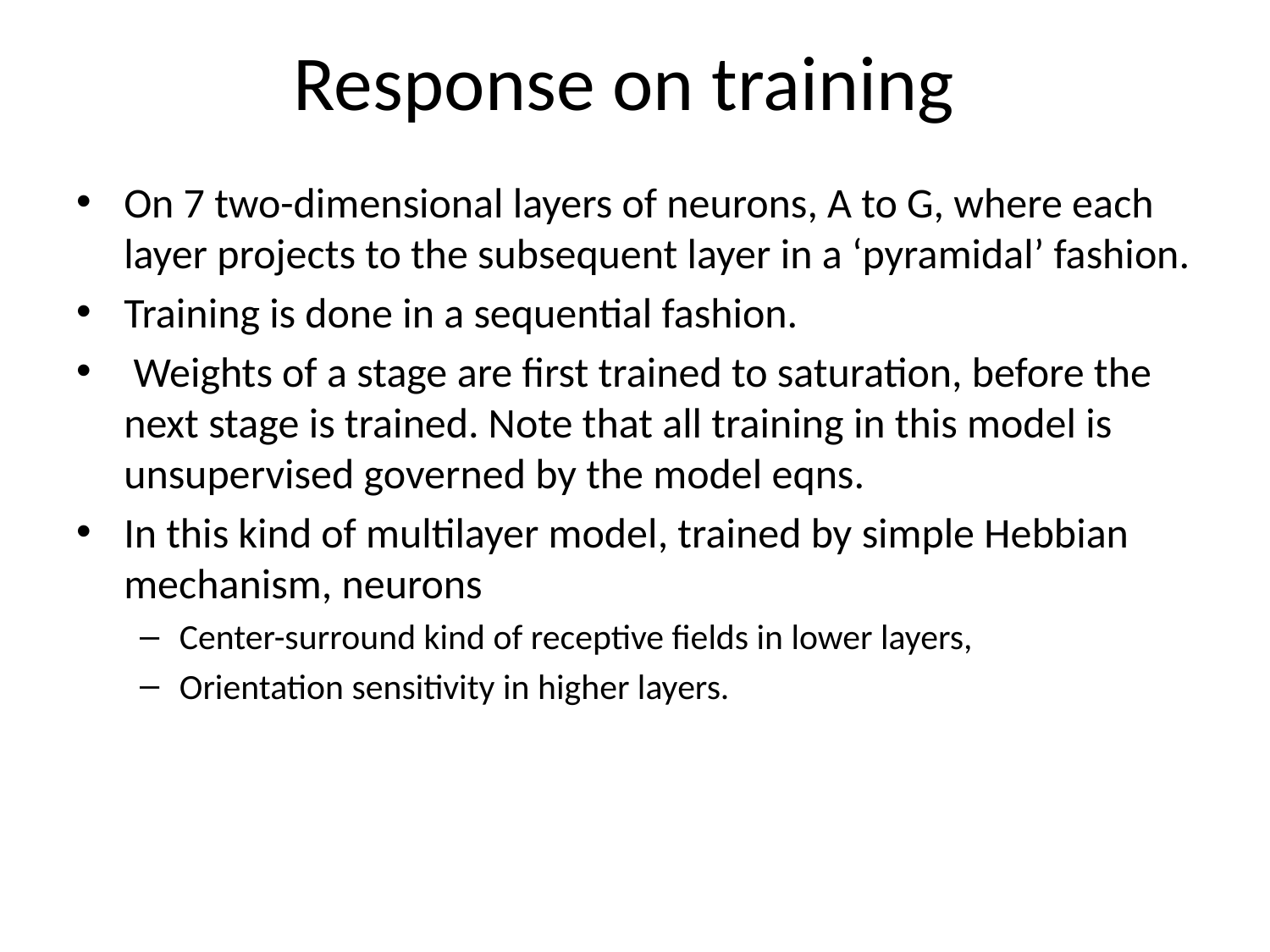

# Response on training
On 7 two-dimensional layers of neurons, A to G, where each layer projects to the subsequent layer in a ‘pyramidal’ fashion.
Training is done in a sequential fashion.
 Weights of a stage are first trained to saturation, before the next stage is trained. Note that all training in this model is unsupervised governed by the model eqns.
In this kind of multilayer model, trained by simple Hebbian mechanism, neurons
Center-surround kind of receptive fields in lower layers,
Orientation sensitivity in higher layers.